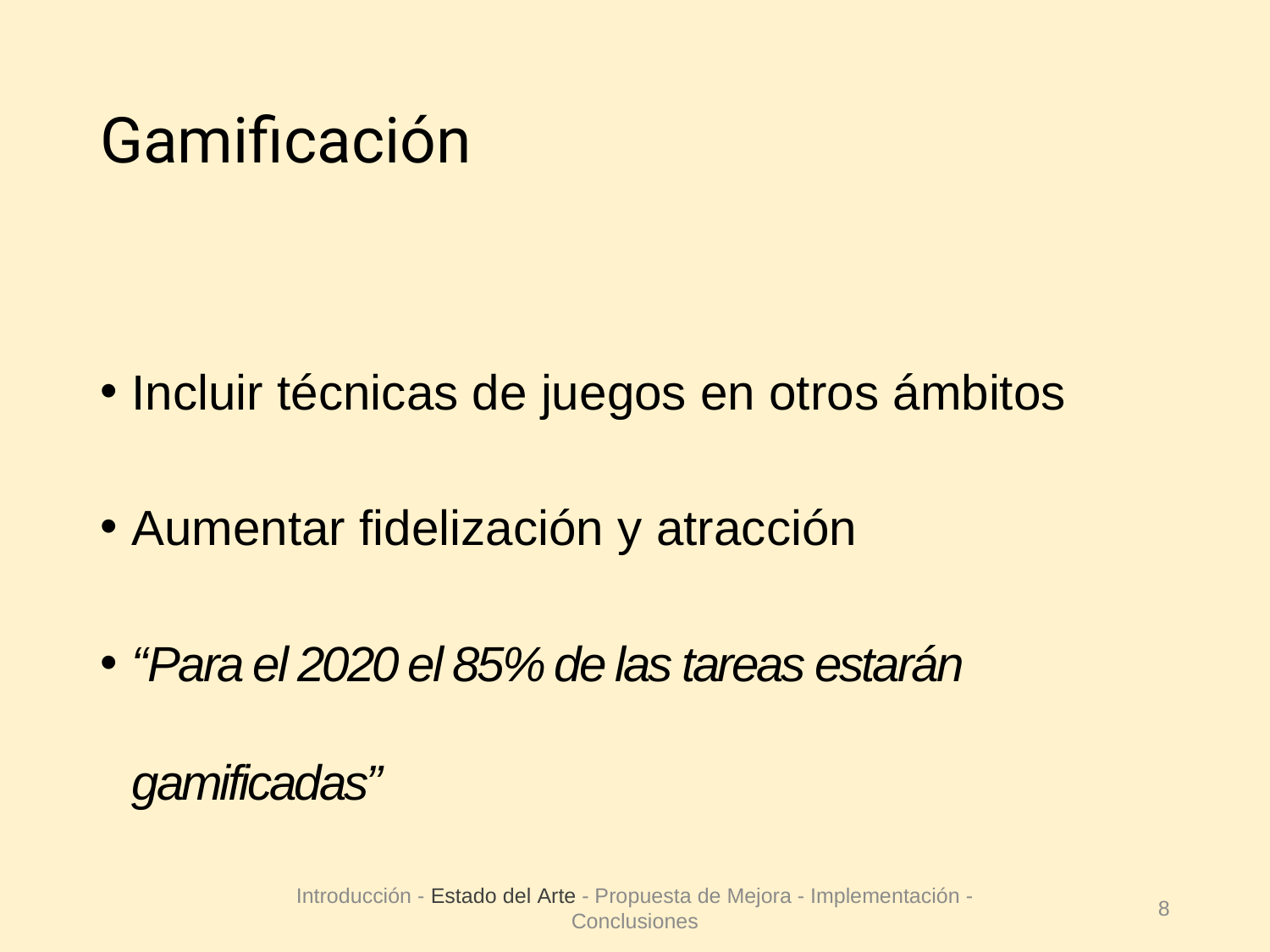

# Gamificación
Incluir técnicas de juegos en otros ámbitos
Aumentar fidelización y atracción
“Para el 2020 el 85% de las tareas estarán gamificadas”
Introducción - Estado del Arte - Propuesta de Mejora - Implementación - Conclusiones
8